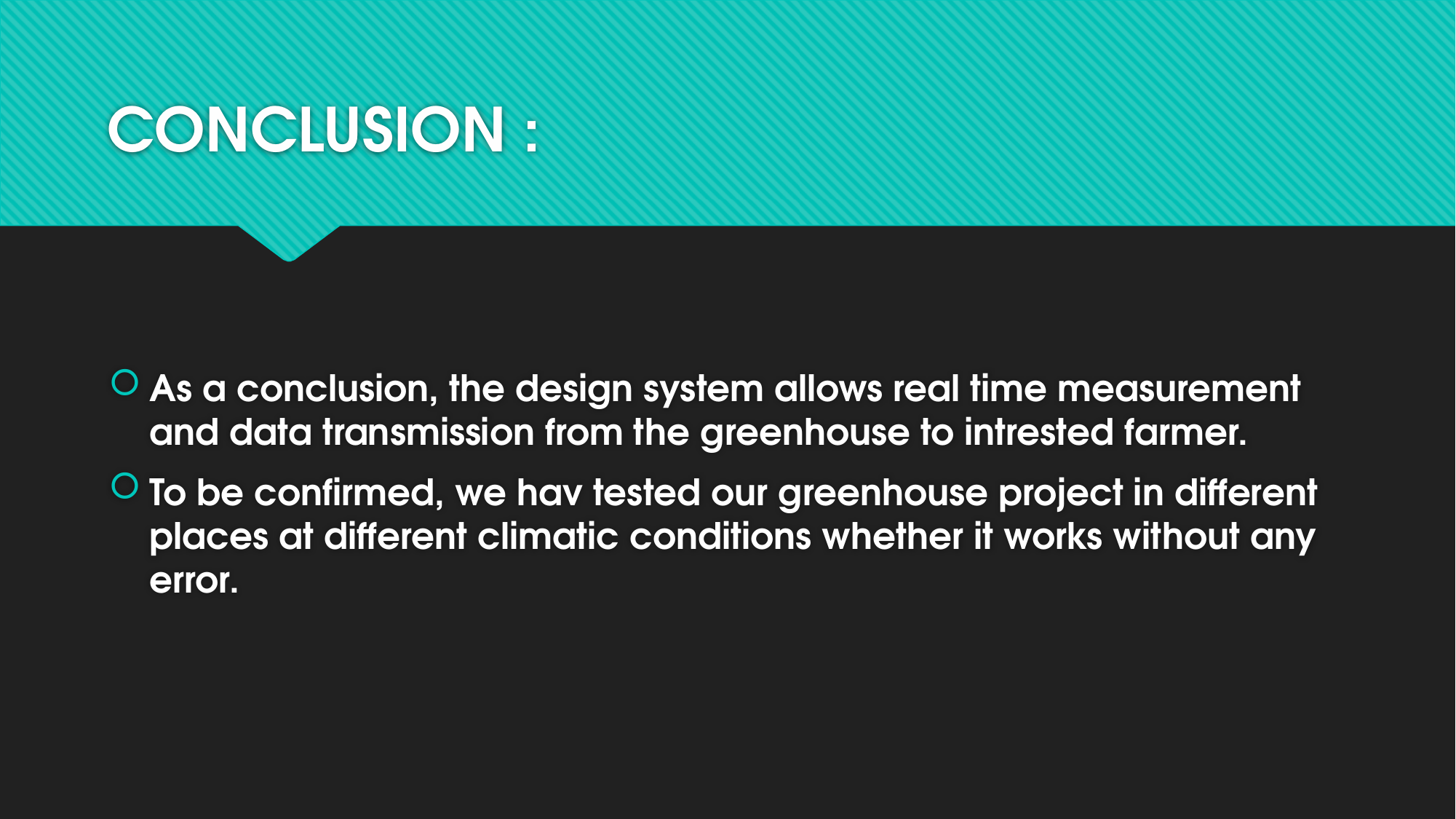

# CONCLUSION :
As a conclusion, the design system allows real time measurement and data transmission from the greenhouse to intrested farmer.
To be confirmed, we hav tested our greenhouse project in different places at different climatic conditions whether it works without any error.